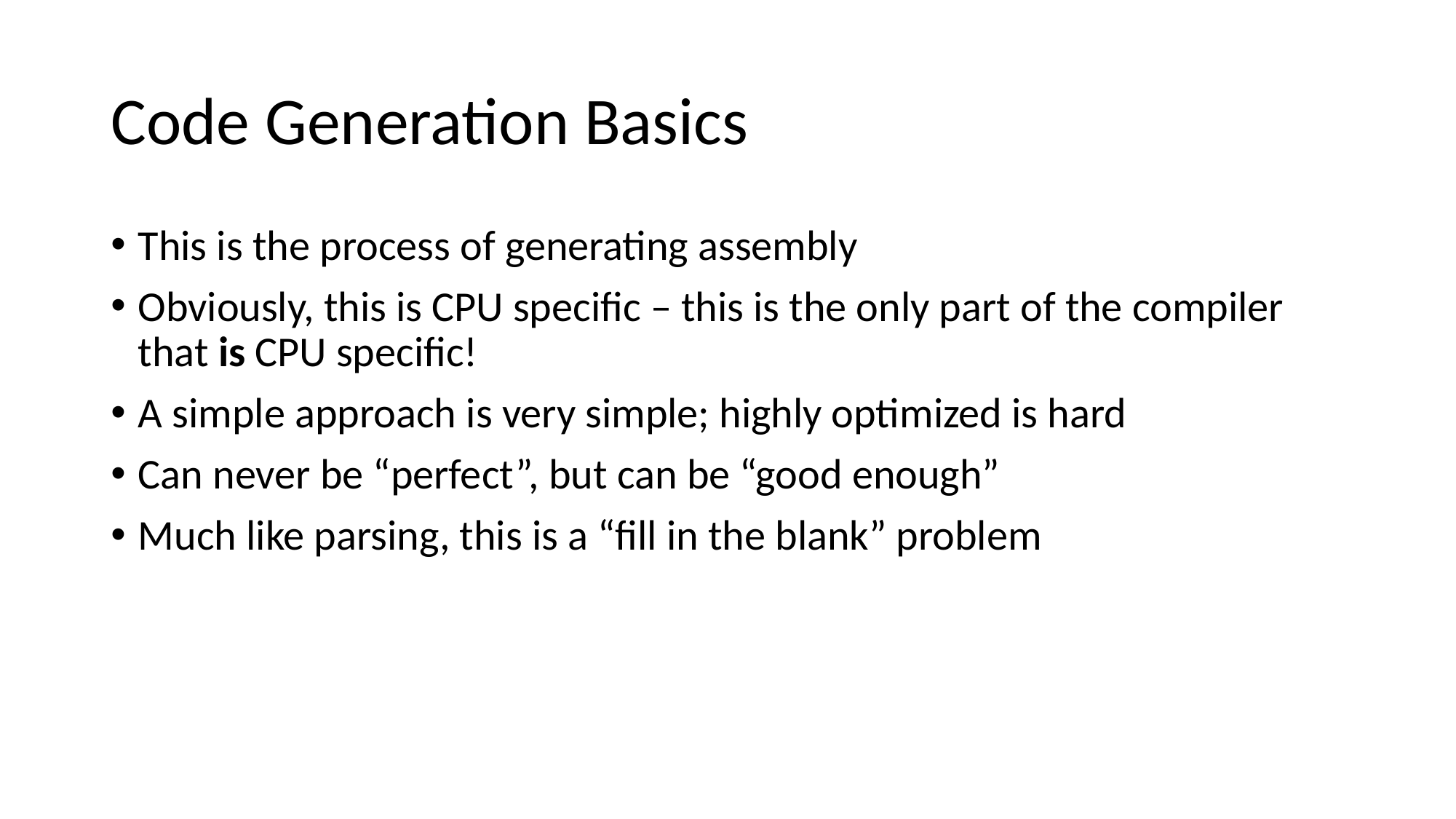

# Code Generation Basics
This is the process of generating assembly
Obviously, this is CPU specific – this is the only part of the compiler that is CPU specific!
A simple approach is very simple; highly optimized is hard
Can never be “perfect”, but can be “good enough”
Much like parsing, this is a “fill in the blank” problem